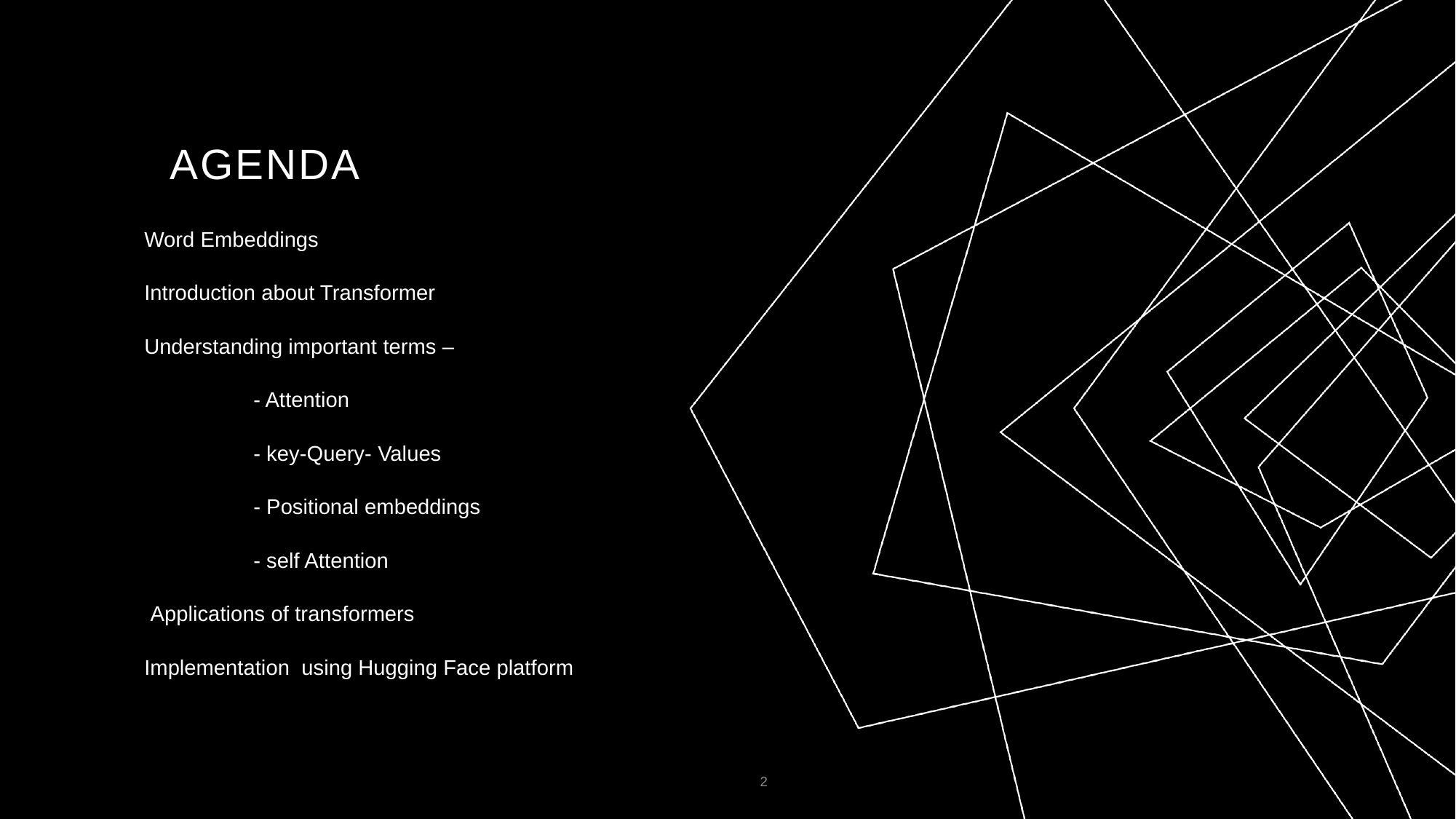

# AGENDA
Word Embeddings
Introduction about Transformer
Understanding important terms –
	- Attention
	- key-Query- Values
	- Positional embeddings
	- self Attention
 Applications of transformers
Implementation  using Hugging Face platform

2